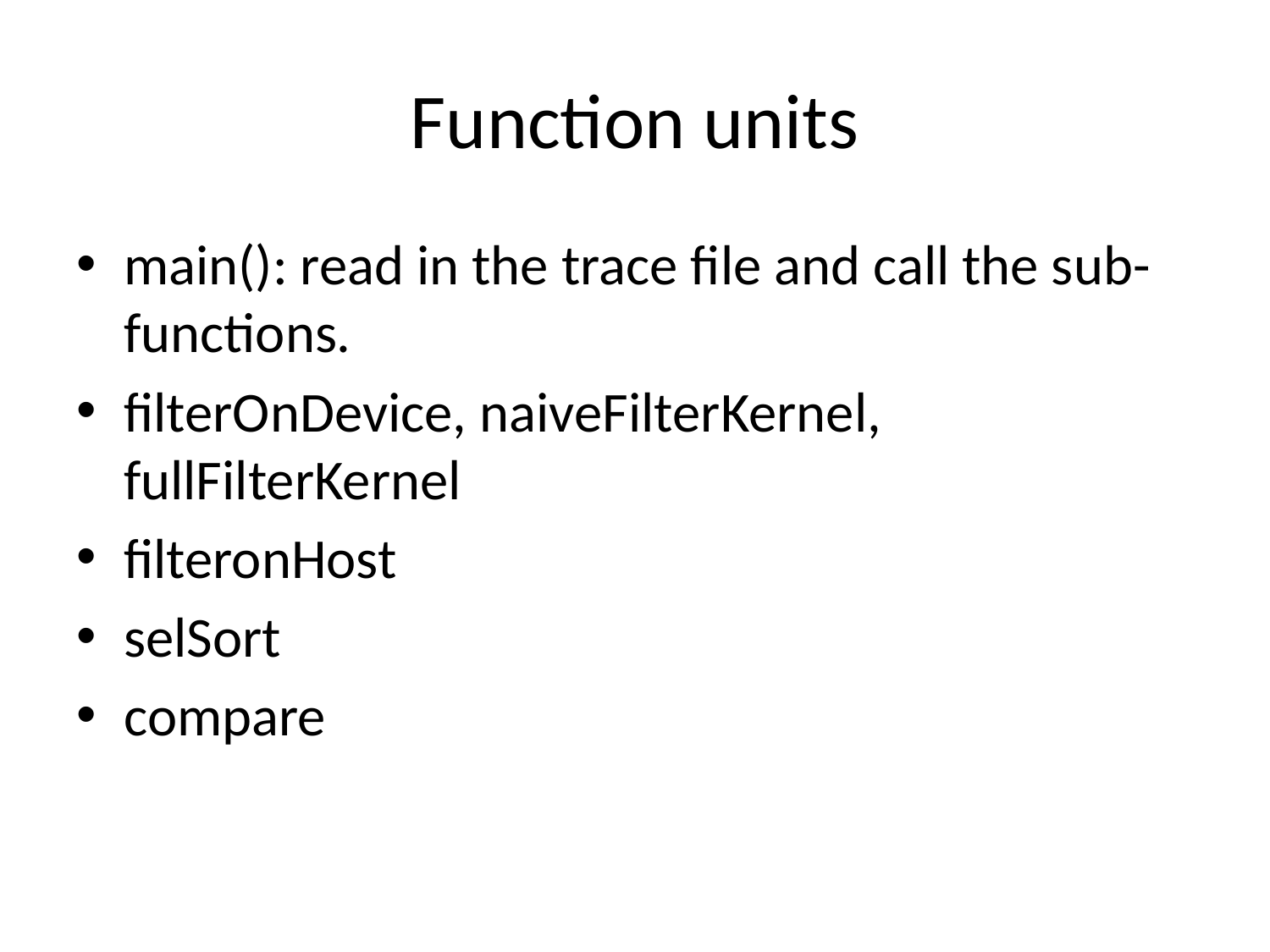

# Function units
main(): read in the trace file and call the sub-functions.
filterOnDevice, naiveFilterKernel, fullFilterKernel
filteronHost
selSort
compare